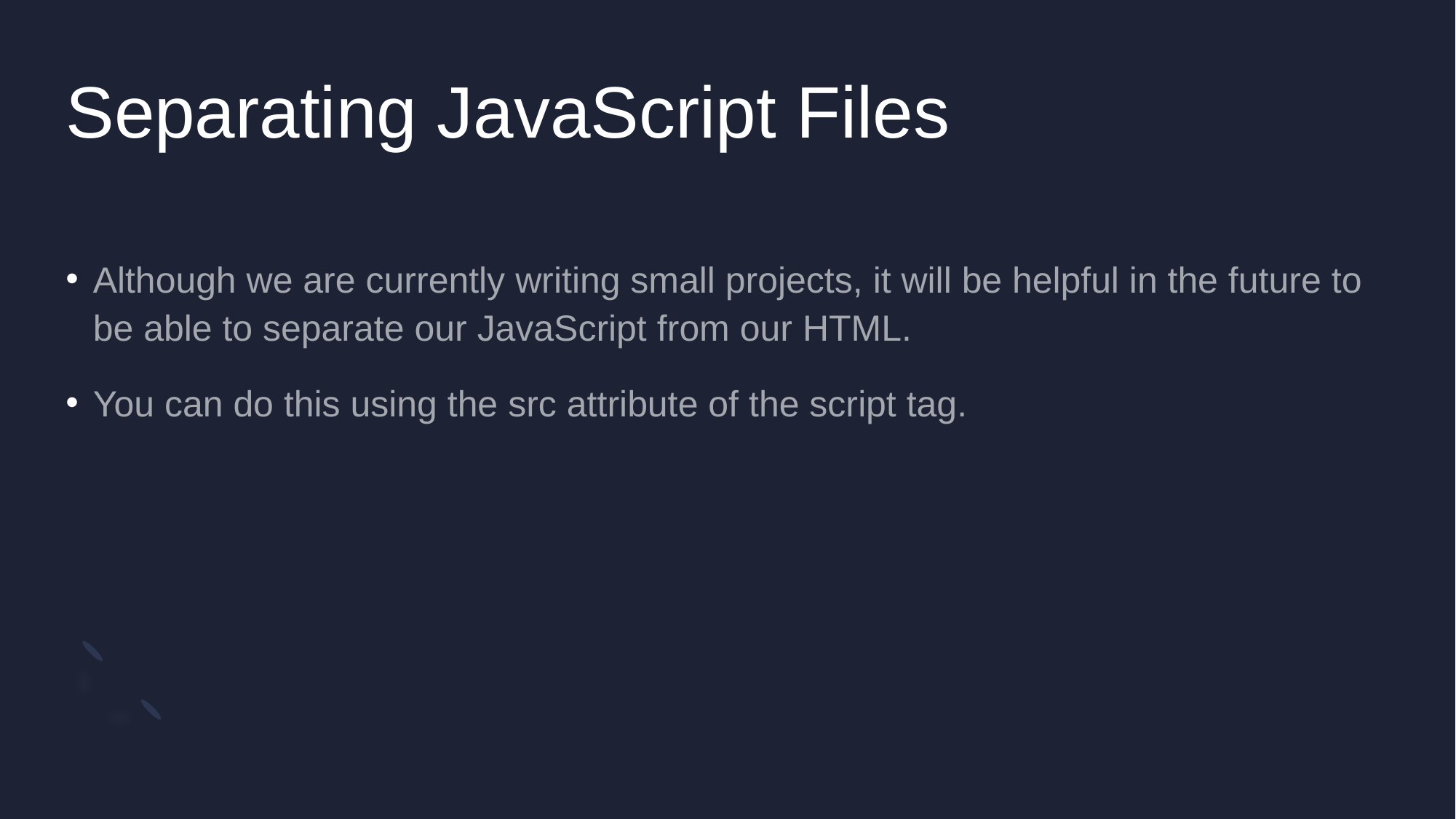

# Separating JavaScript Files
Although we are currently writing small projects, it will be helpful in the future to be able to separate our JavaScript from our HTML.
You can do this using the src attribute of the script tag.